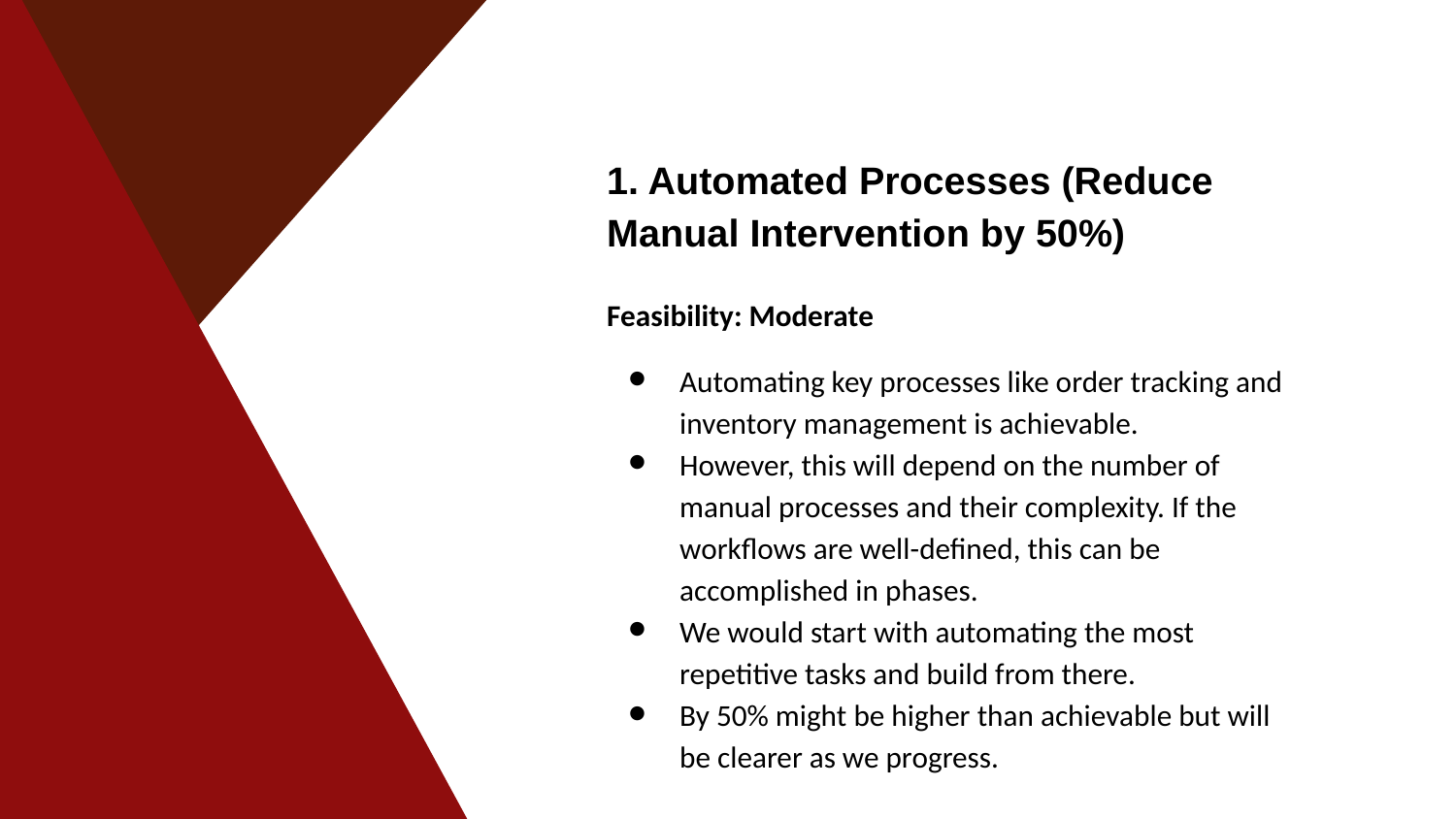

1. Automated Processes (Reduce Manual Intervention by 50%)
Feasibility: Moderate
Automating key processes like order tracking and inventory management is achievable.
However, this will depend on the number of manual processes and their complexity. If the workflows are well-defined, this can be accomplished in phases.
We would start with automating the most repetitive tasks and build from there.
By 50% might be higher than achievable but will be clearer as we progress.